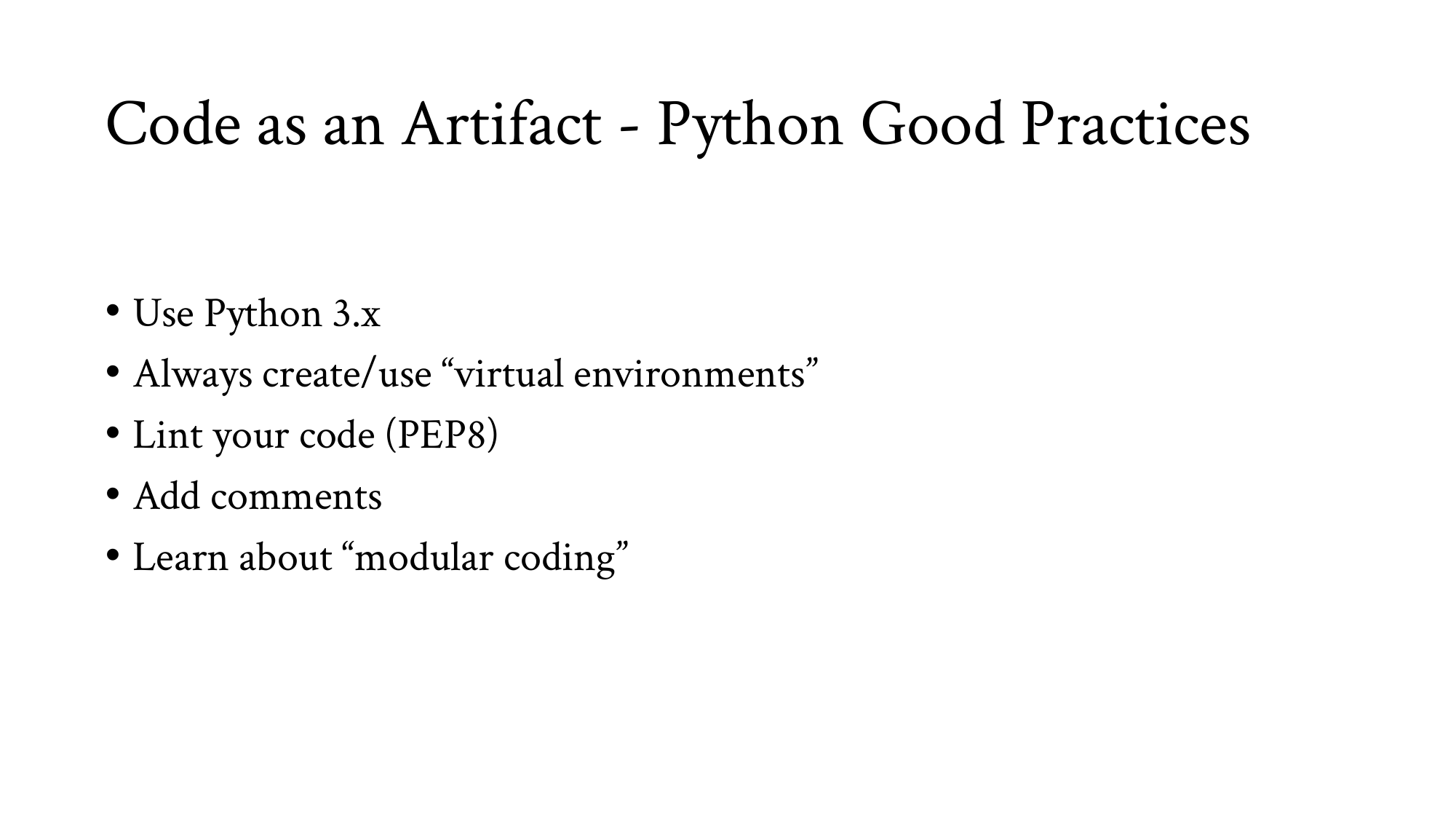

# Code as an Artifact - Python Good Practices

Use Python 3.x
Always create/use “virtual environments”
Lint your code (PEP8)
Add comments
Learn about “modular coding”